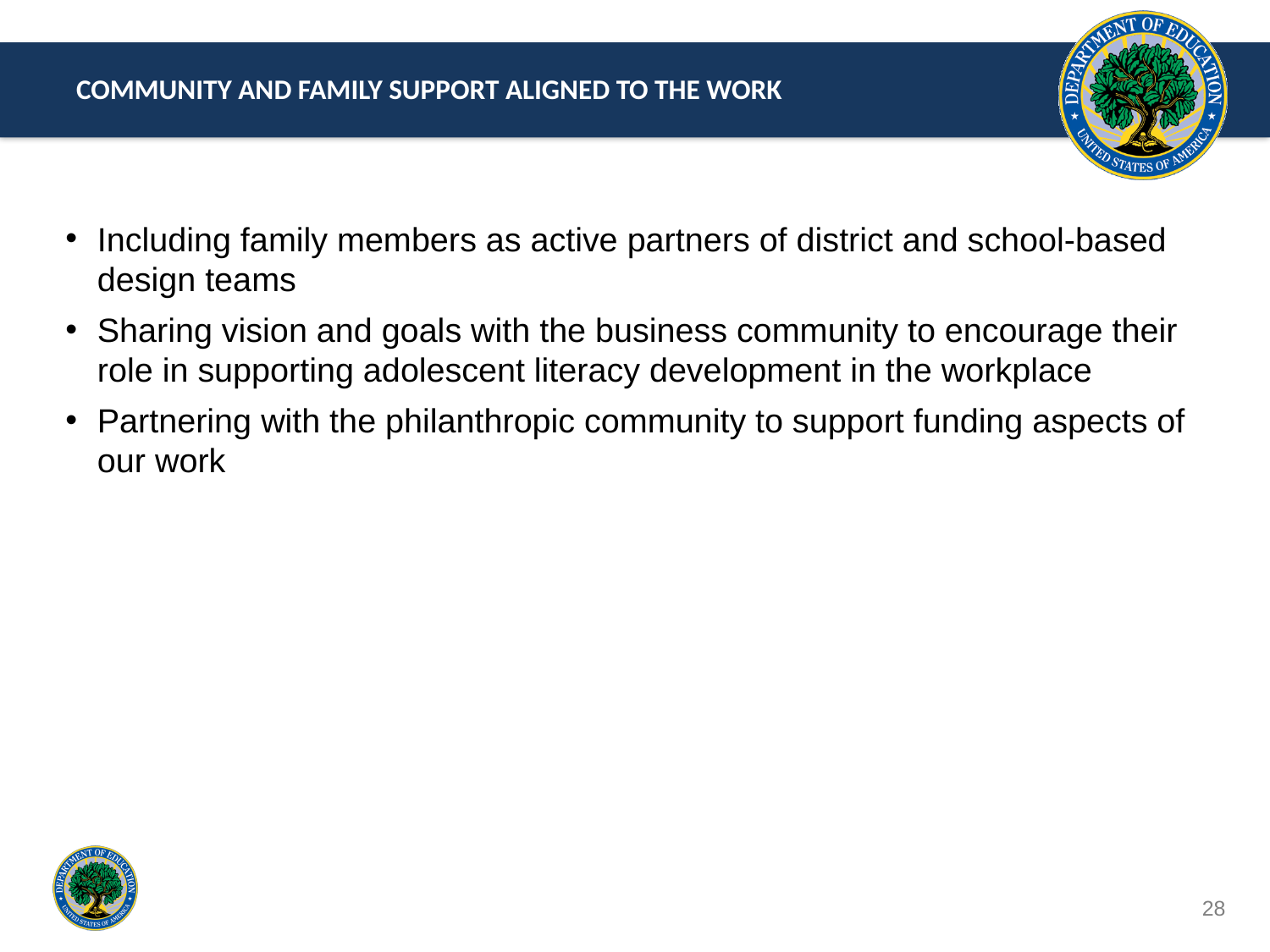

# Community and Family Support Aligned to the Work
Including family members as active partners of district and school-based design teams
Sharing vision and goals with the business community to encourage their role in supporting adolescent literacy development in the workplace
Partnering with the philanthropic community to support funding aspects of our work

28